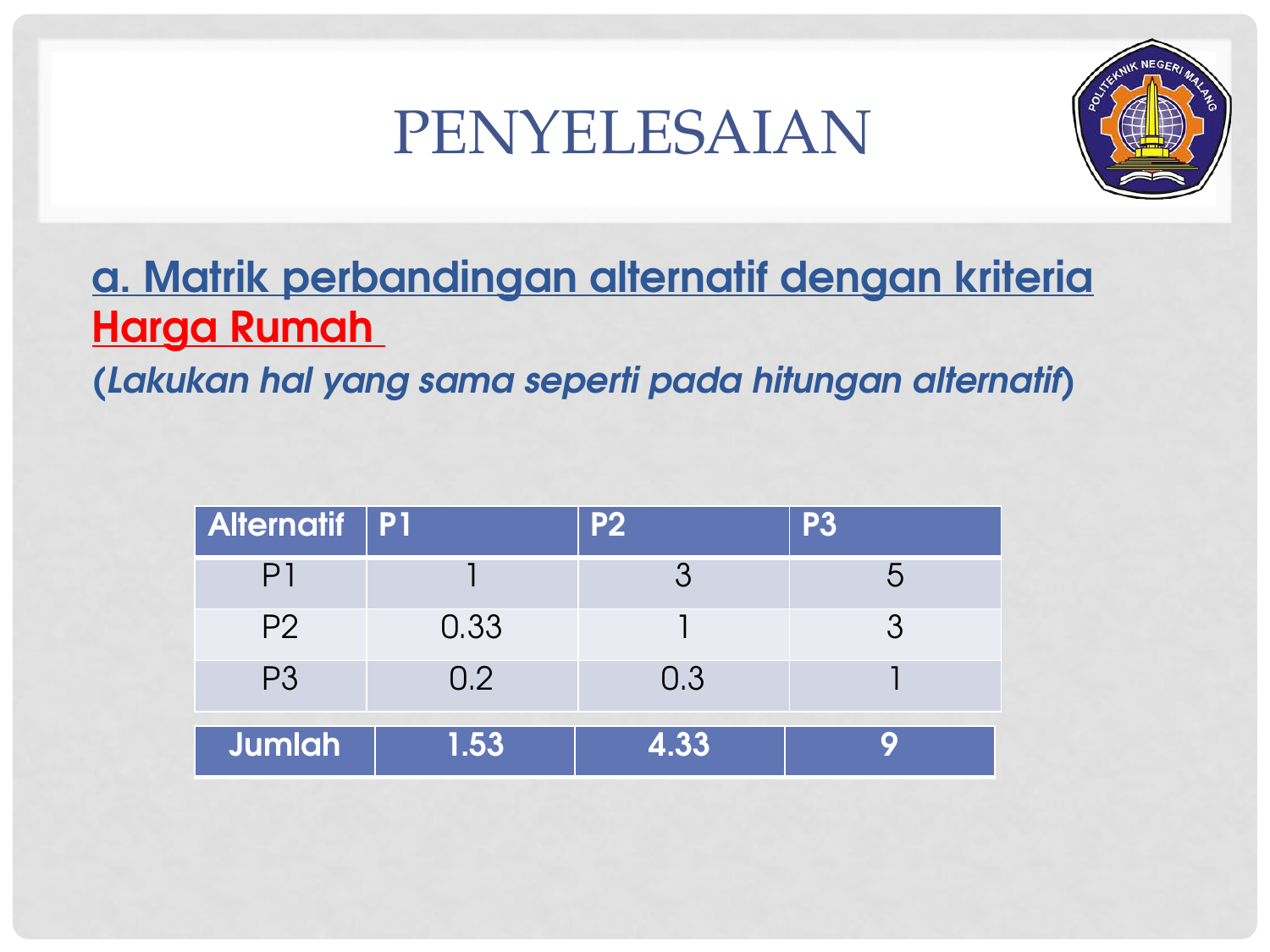

# Penyelesaian
a. Matrik perbandingan alternatif dengan kriteria Harga Rumah
(Lakukan hal yang sama seperti pada hitungan alternatif)
| Alternatif | P1 | P2 | P3 |
| --- | --- | --- | --- |
| P1 | 1 | 3 | 5 |
| P2 | 0.33 | 1 | 3 |
| P3 | 0.2 | 0.3 | 1 |
| Jumlah | 1.53 | 4.33 | 9 |
| --- | --- | --- | --- |